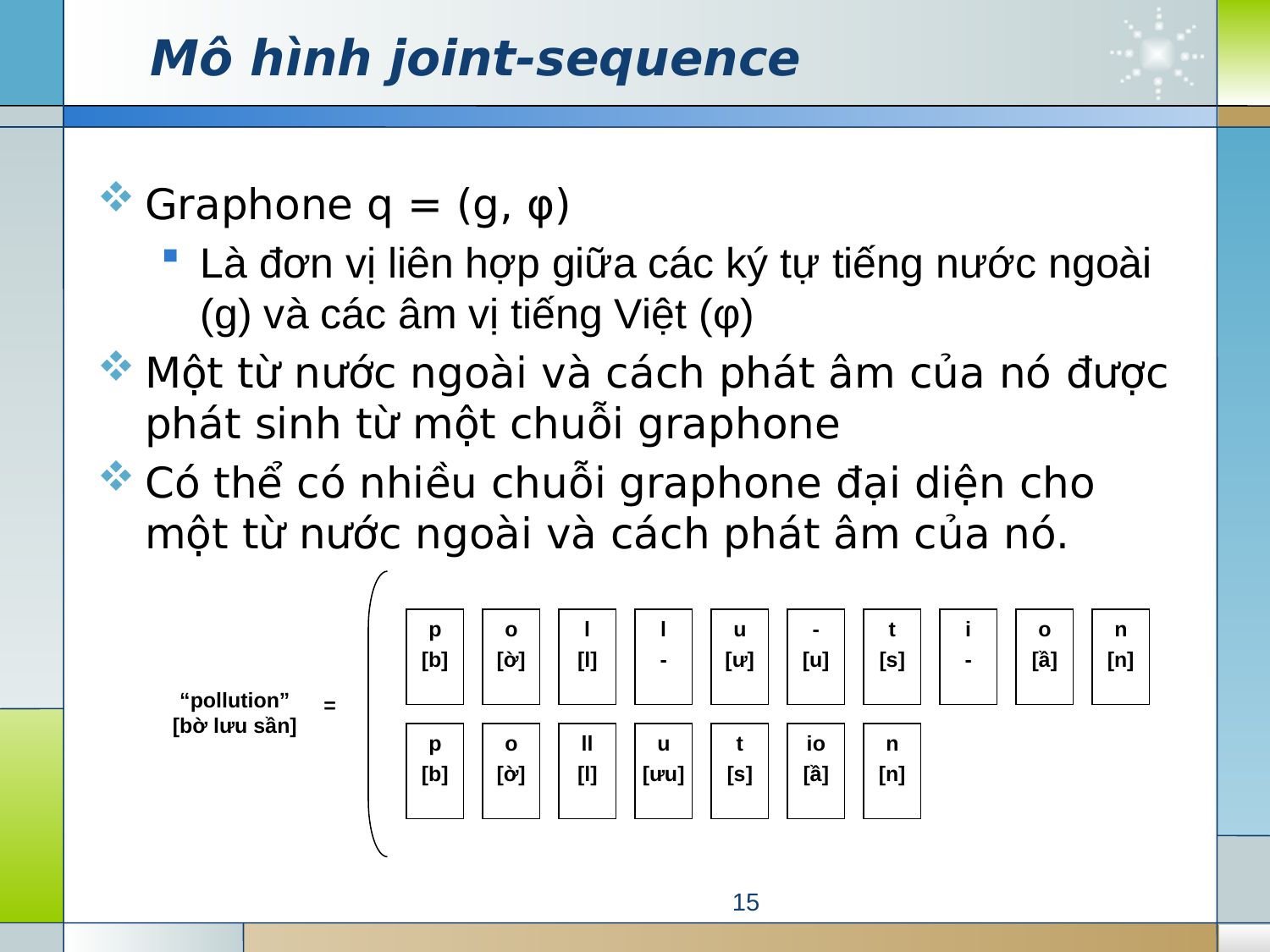

# Mô hình joint-sequence
Graphone q = (g, φ)
Là đơn vị liên hợp giữa các ký tự tiếng nước ngoài (g) và các âm vị tiếng Việt (φ)
Một từ nước ngoài và cách phát âm của nó được phát sinh từ một chuỗi graphone
Có thể có nhiều chuỗi graphone đại diện cho một từ nước ngoài và cách phát âm của nó.

p
[b]
o
[ờ]
l
[l]
l
-
u
[ư]
-
[u]
t
[s]
i
-

o
[ầ]
n
[n]
“pollution”
[bờ lưu sần]
=
p
[b]
o
[ờ]
ll
[l]
u
[ưu]
t
[s]
io
[ầ]
n
[n]
15